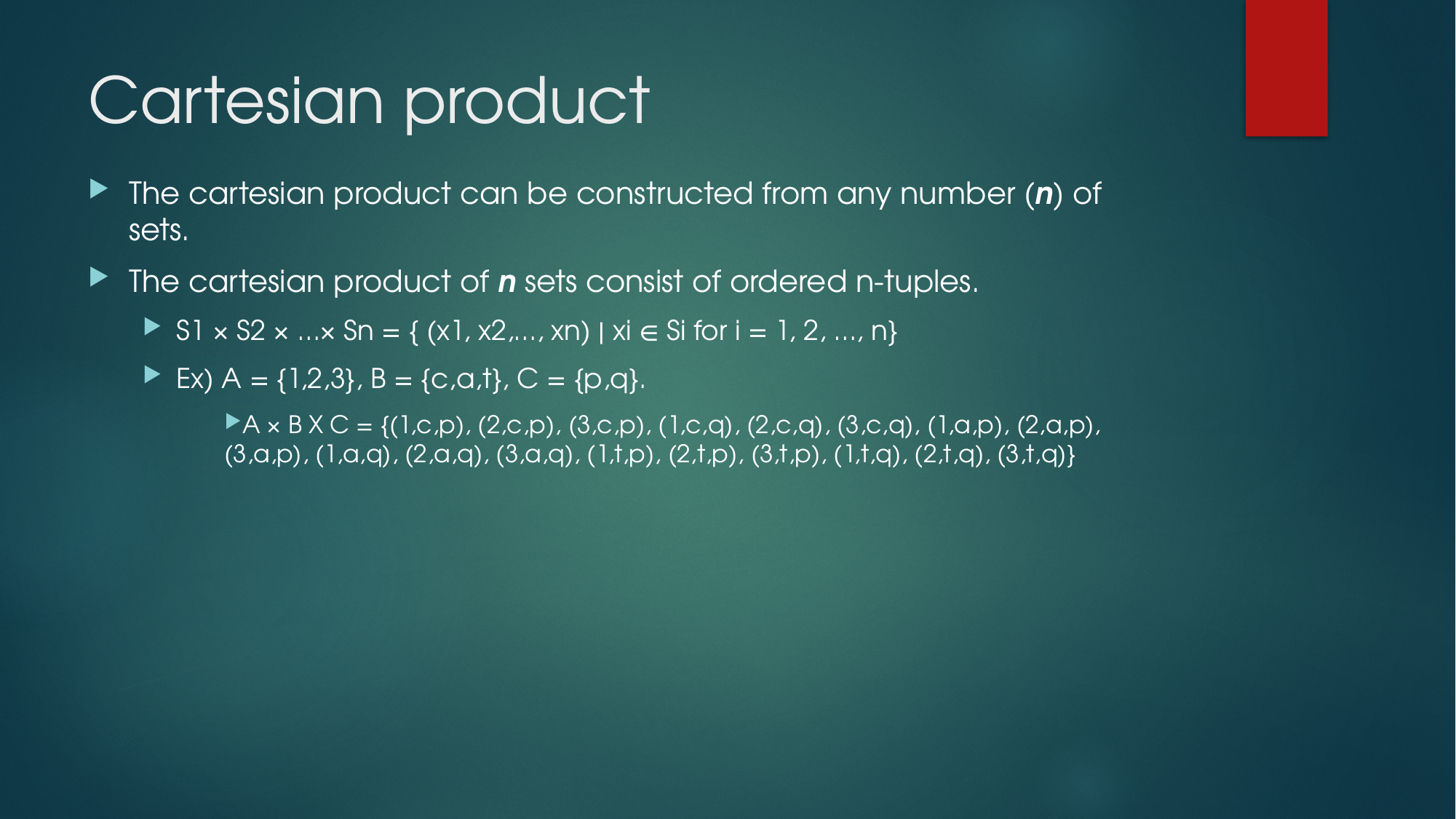

# Cartesian product
The cartesian product can be constructed from any number (n) of sets.
The cartesian product of n sets consist of ordered n-tuples.
S1 × S2 × …× Sn = { (x1, x2,…, xn) | xi ∈ Si for i = 1, 2, …, n}
Ex) A = {1,2,3}, B = {c,a,t}, C = {p,q}.
A × B X C = {(1,c,p), (2,c,p), (3,c,p), (1,c,q), (2,c,q), (3,c,q), (1,a,p), (2,a,p), (3,a,p), (1,a,q), (2,a,q), (3,a,q), (1,t,p), (2,t,p), (3,t,p), (1,t,q), (2,t,q), (3,t,q)}